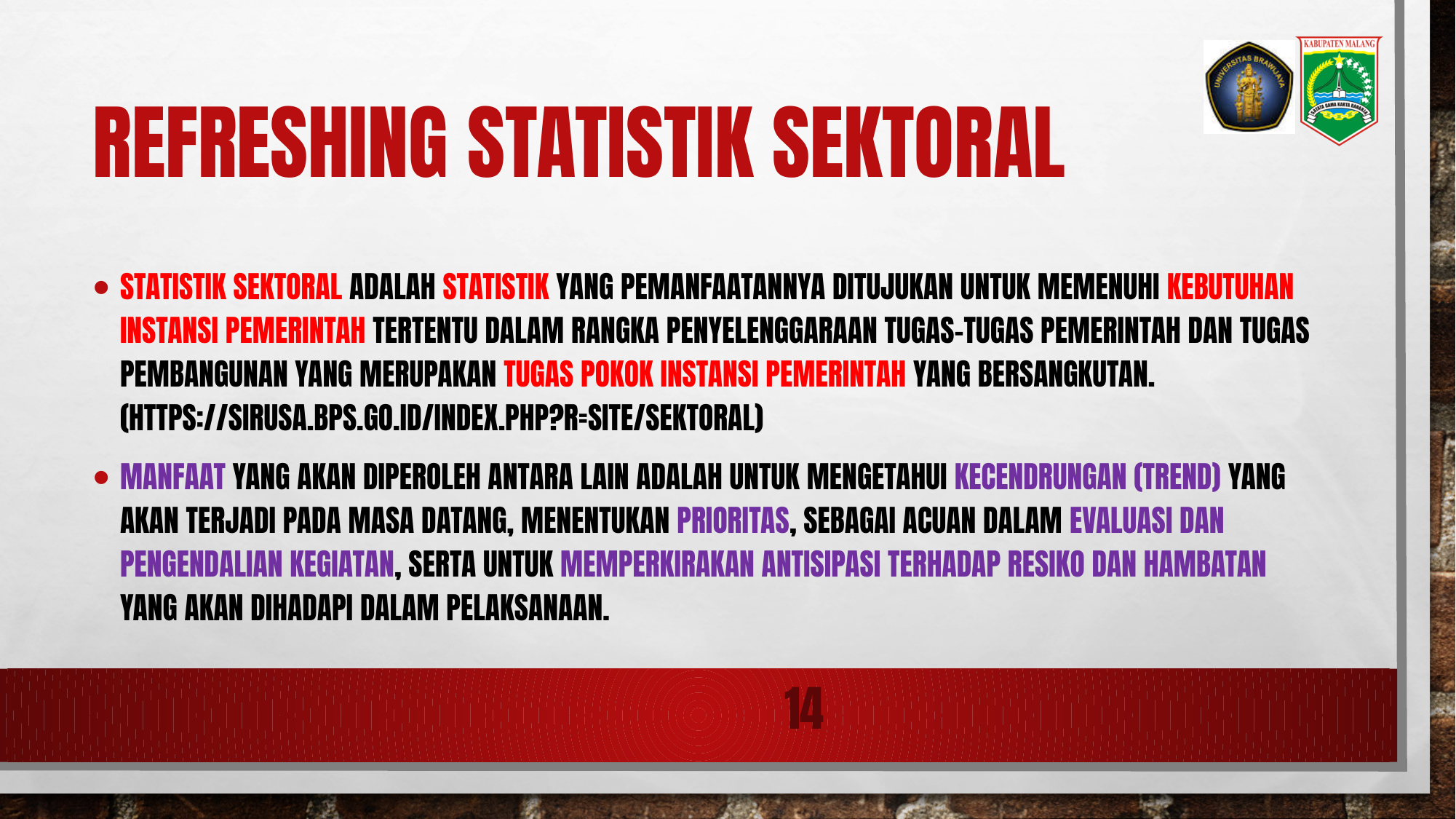

# REFRESHING Statistik Sektoral
Statistik Sektoral adalah statistik yang pemanfaatannya ditujukan untuk memenuhi kebutuhan instansi pemerintah tertentu dalam rangka penyelenggaraan tugas-tugas pemerintah dan tugas pembangunan yang merupakan tugas pokok instansi pemerintah yang bersangkutan. (https://sirusa.bps.go.id/index.php?r=site/sektoral)
Manfaat yang akan diperoleh antara lain adalah untuk mengetahui kecendrungan (trend) yang akan terjadi pada masa datang, menentukan prioritas, sebagai acuan dalam evaluasi dan pengendalian kegiatan, serta untuk memperkirakan antisipasi terhadap resiko dan hambatan yang akan dihadapi dalam pelaksanaan.
14